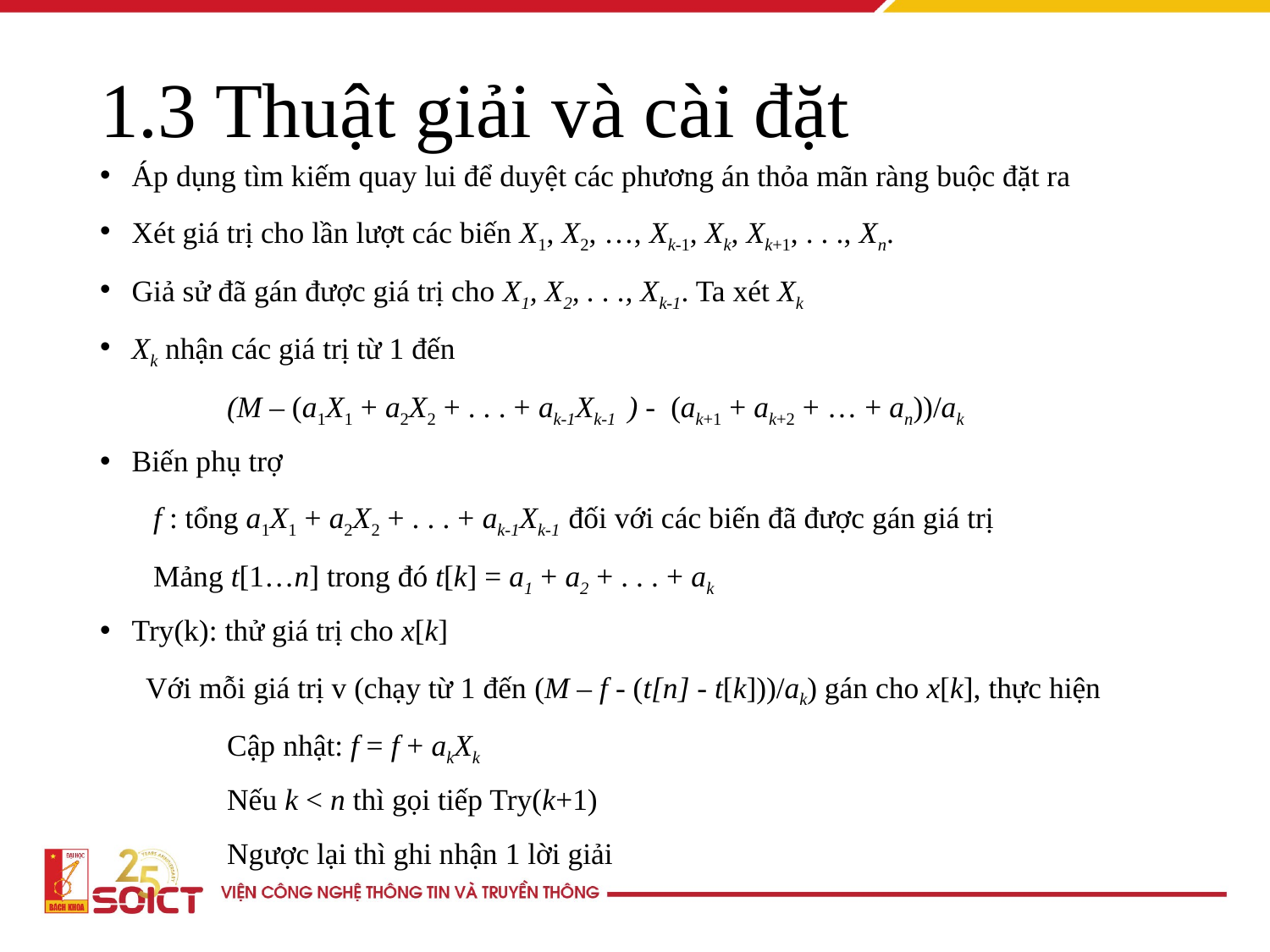

# 1.3 Thuật giải và cài đặt
Áp dụng tìm kiếm quay lui để duyệt các phương án thỏa mãn ràng buộc đặt ra
Xét giá trị cho lần lượt các biến X1, X2, …, Xk-1, Xk, Xk+1, . . ., Xn.
Giả sử đã gán được giá trị cho X1, X2, . . ., Xk-1. Ta xét Xk
Xk nhận các giá trị từ 1 đến
	(M – (a1X1 + a2X2 + . . . + ak-1Xk-1  ) -  (ak+1 + ak+2 + … + an))/ak
Biến phụ trợ
       f : tổng a1X1 + a2X2 + . . . + ak-1Xk-1  đối với các biến đã được gán giá trị
       Mảng t[1…n] trong đó t[k] = a1 + a2 + . . . + ak
Try(k): thử giá trị cho x[k]
      Với mỗi giá trị v (chạy từ 1 đến (M – f - (t[n] - t[k]))/ak) gán cho x[k], thực hiện
      	Cập nhật: f = f + akXk
      	Nếu k < n thì gọi tiếp Try(k+1)
      	Ngược lại thì ghi nhận 1 lời giải